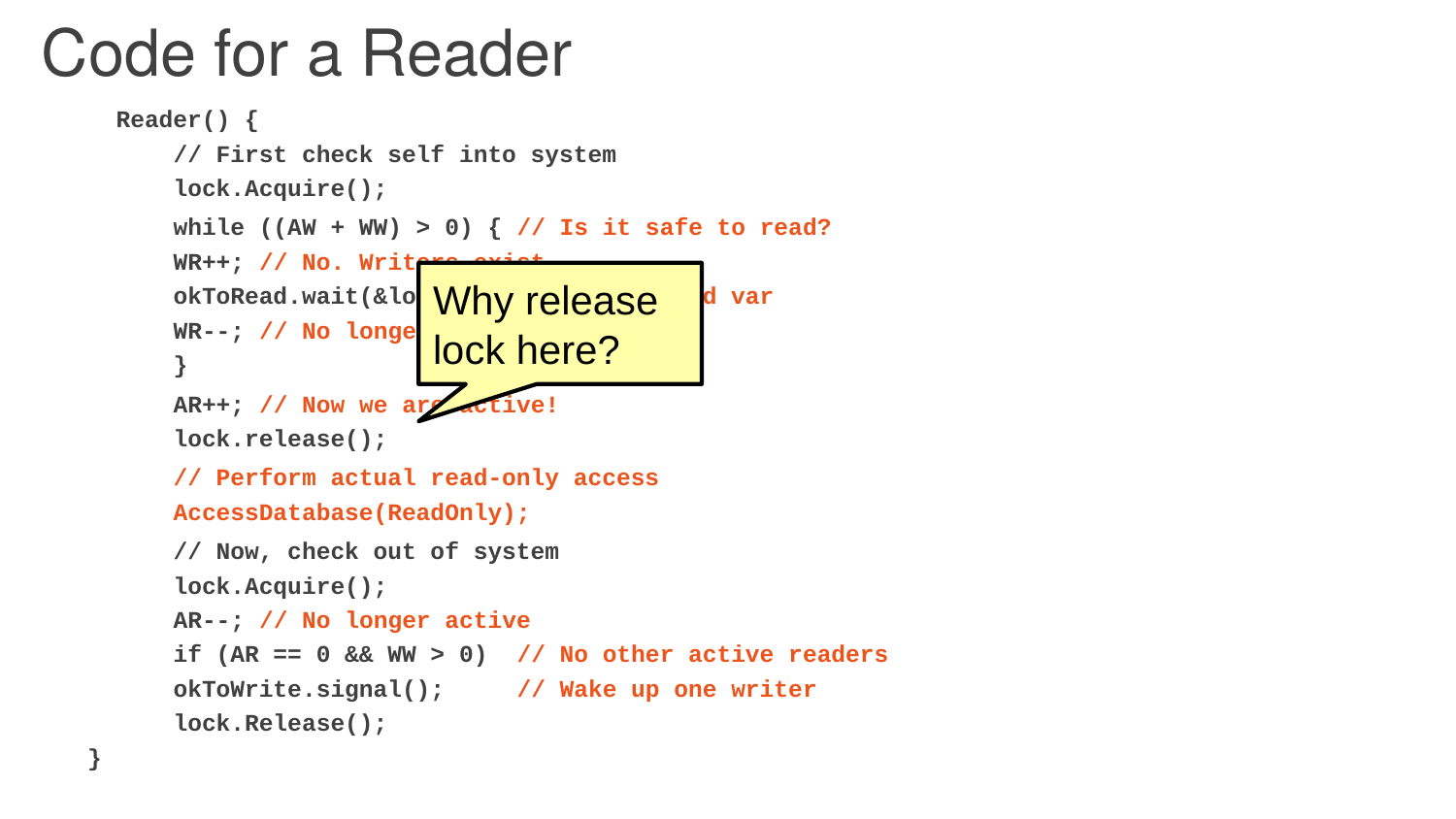

# Code for a Reader
  Reader() {
	// First check self into system
	lock.Acquire();
	while ((AW + WW) > 0) { // Is it safe to read?
		WR++;	// No. Writers exist
		okToRead.wait(&lock); // Sleep on cond var
		WR--;	// No longer waiting
	}
	AR++;		// Now we are active!
	lock.release();
	// Perform actual read-only access
	AccessDatabase(ReadOnly);
	// Now, check out of system
	lock.Acquire();
	AR--;		// No longer active
	if (AR == 0 && WW > 0)	// No other active readers
		okToWrite.signal();	// Wake up one writer
	lock.Release();
}
Why release lock here?